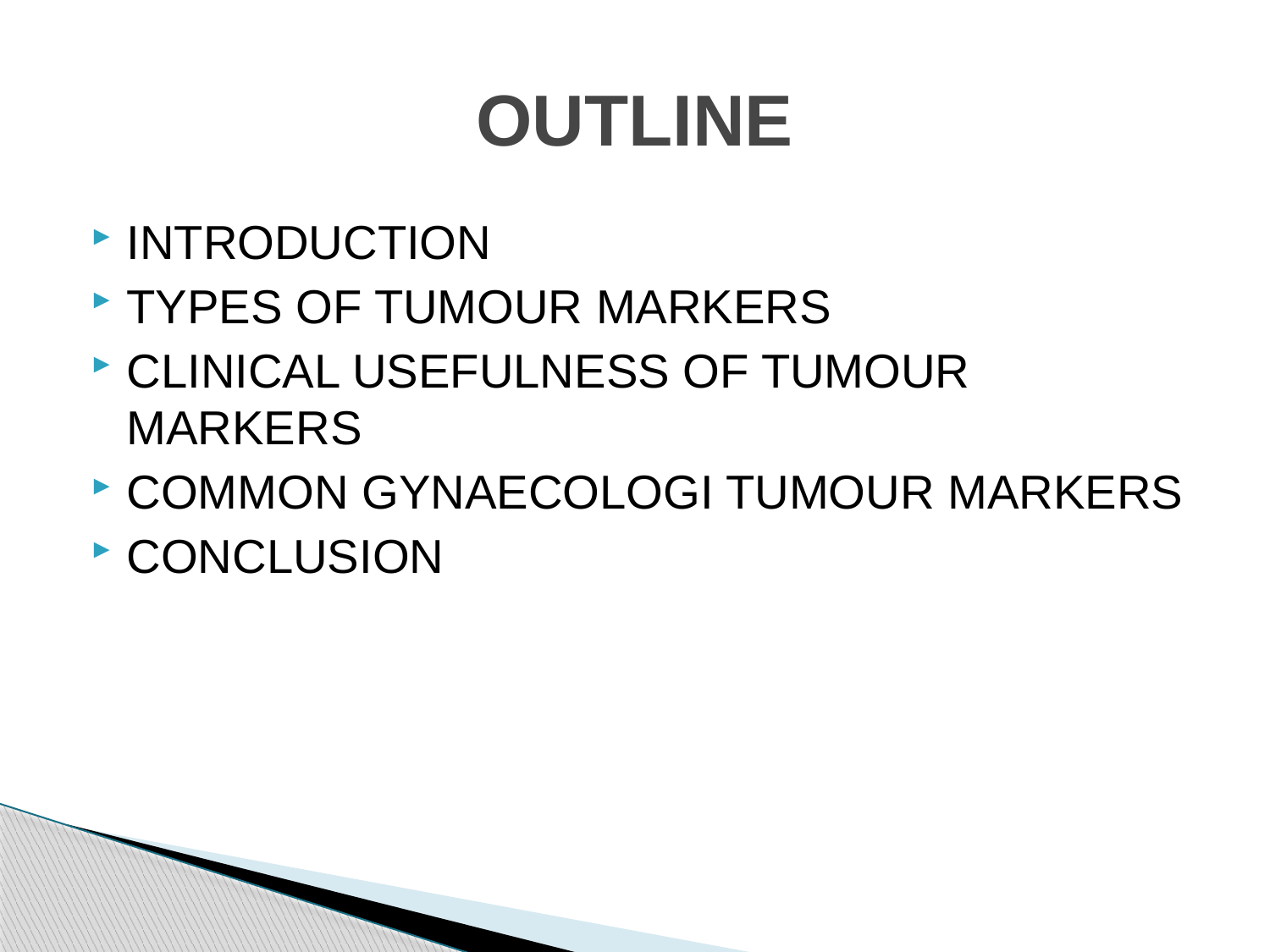

# OUTLINE
INTRODUCTION
TYPES OF TUMOUR MARKERS
CLINICAL USEFULNESS OF TUMOUR MARKERS
COMMON GYNAECOLOGI TUMOUR MARKERS
CONCLUSION